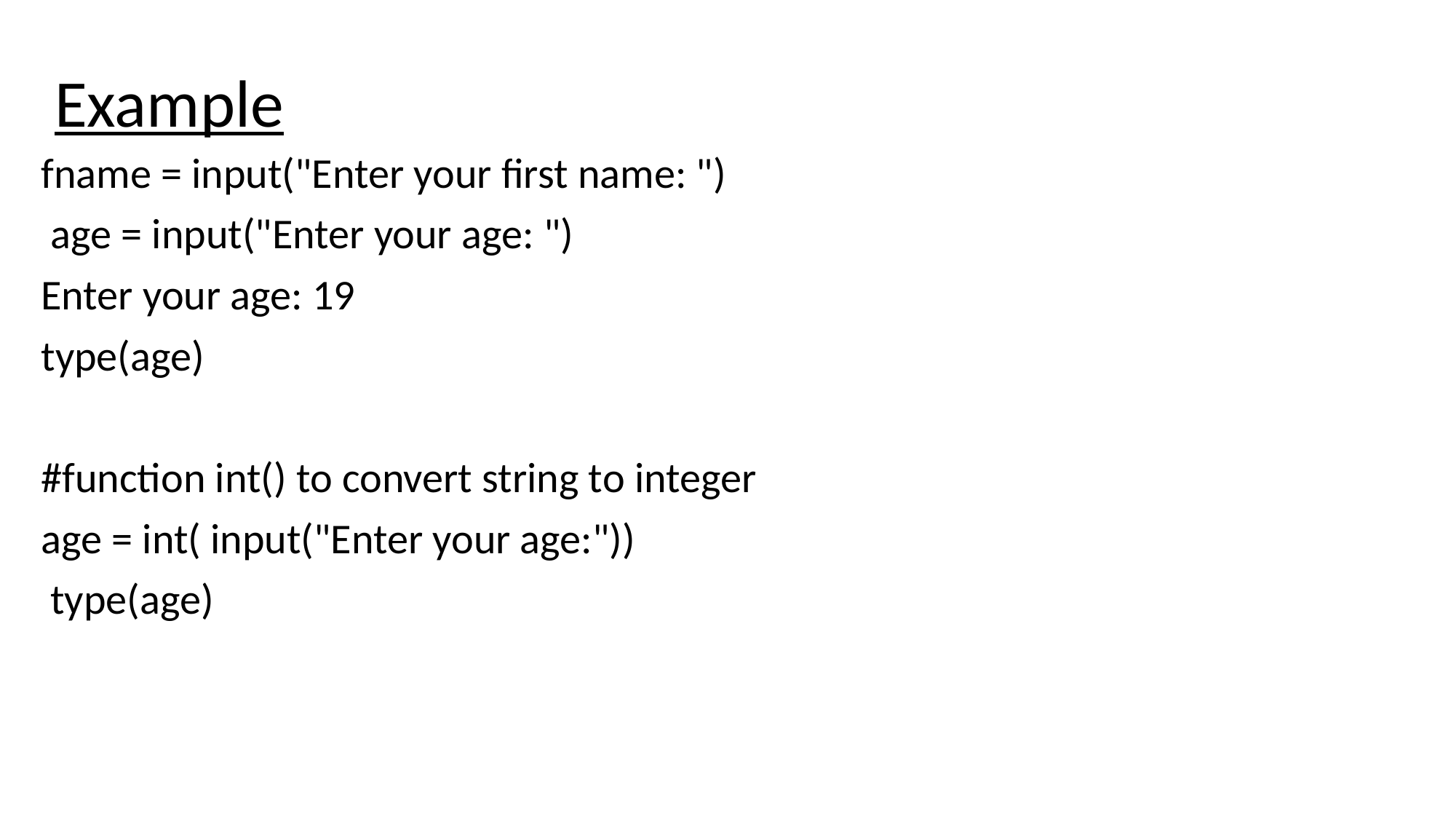

# Example
fname = input("Enter your first name: ")
 age = input("Enter your age: ")
Enter your age: 19
type(age)

#function int() to convert string to integer
age = int( input("Enter your age:"))
 type(age)